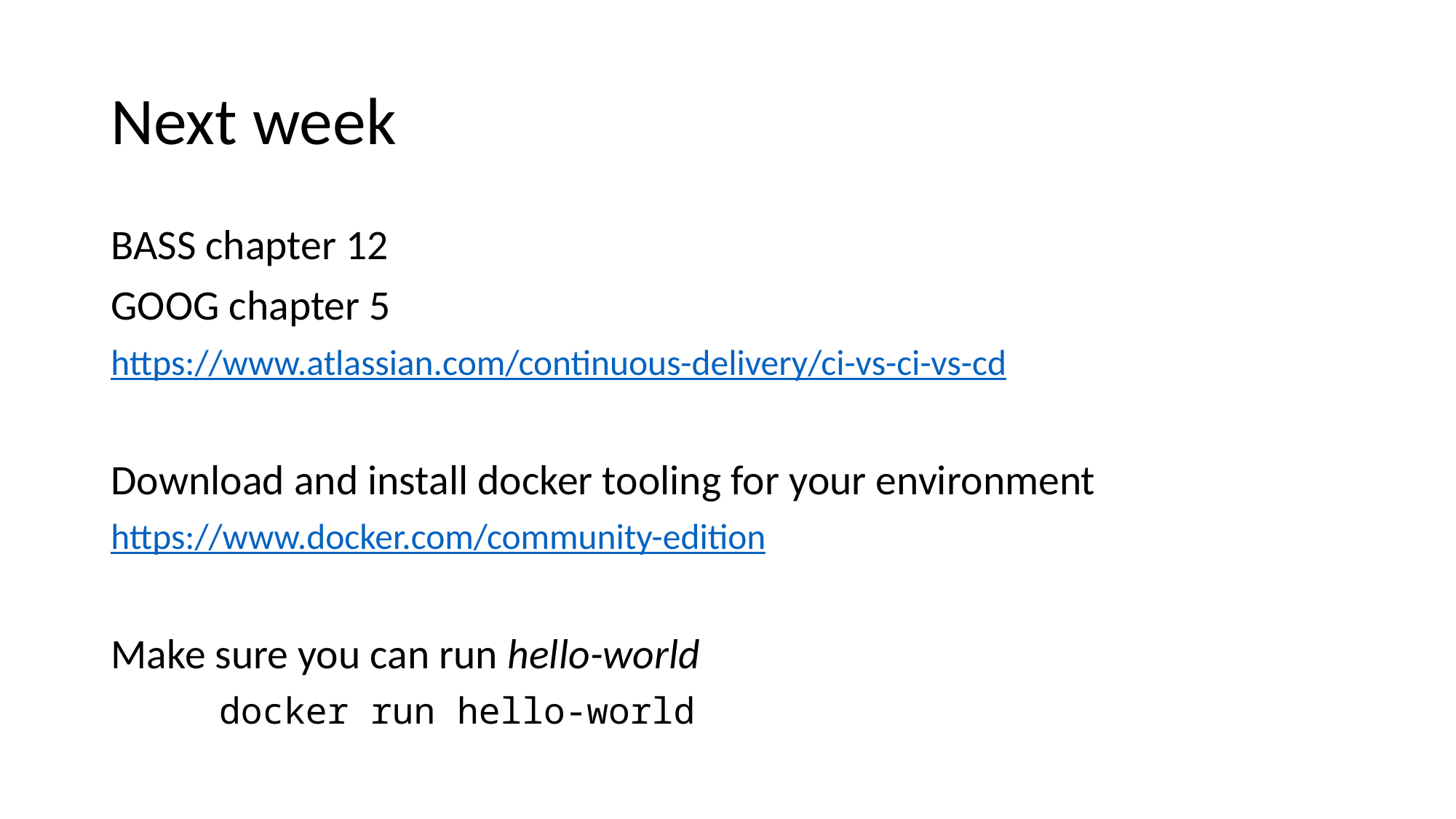

# Next week
BASS chapter 12
GOOG chapter 5
https://www.atlassian.com/continuous-delivery/ci-vs-ci-vs-cd

Download and install docker tooling for your environment
https://www.docker.com/community-edition

Make sure you can run hello-world
	docker run hello-world